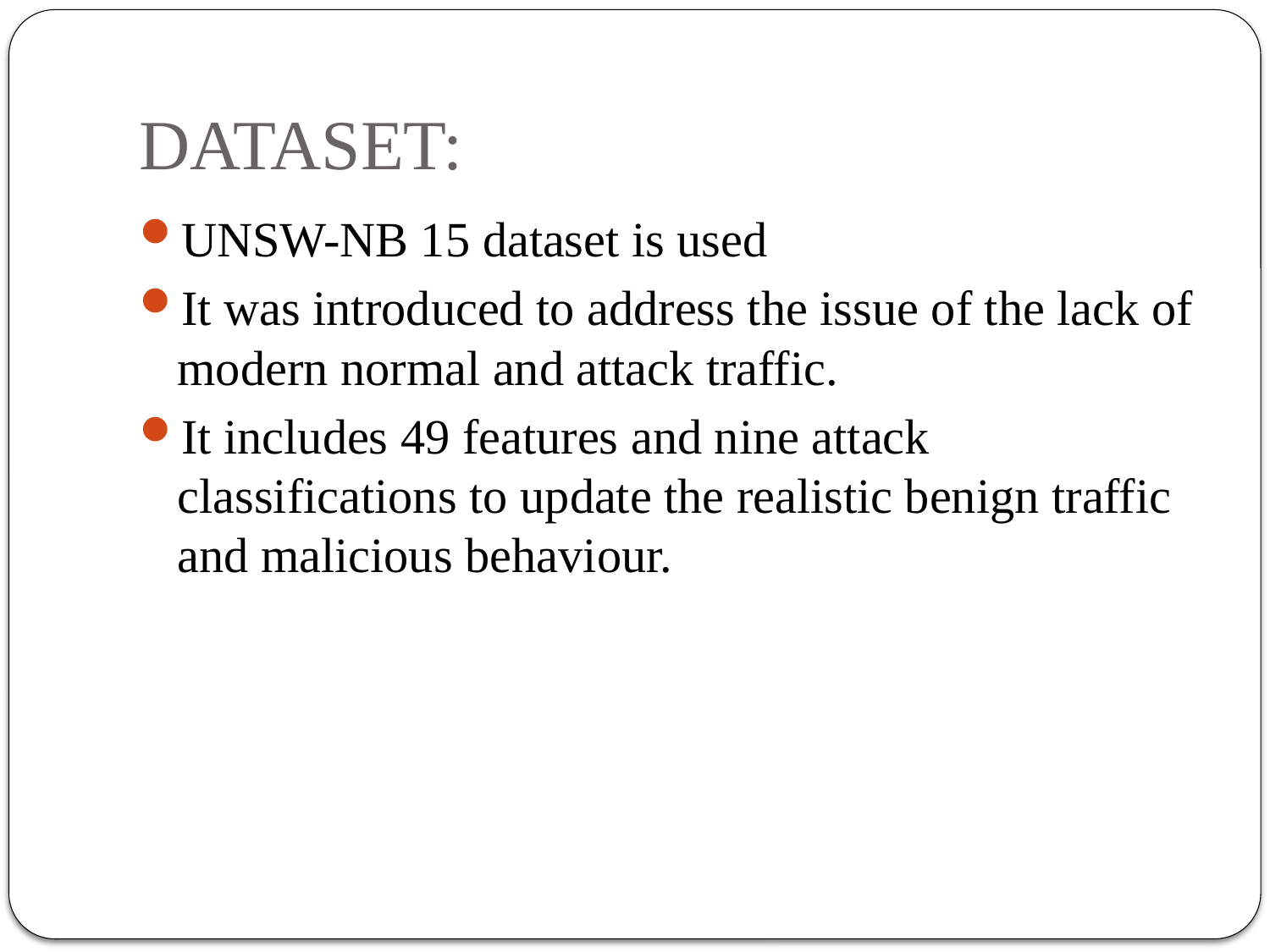

# DATASET:
UNSW-NB 15 dataset is used
It was introduced to address the issue of the lack of modern normal and attack traffic.
It includes 49 features and nine attack classifications to update the realistic benign traffic and malicious behaviour.